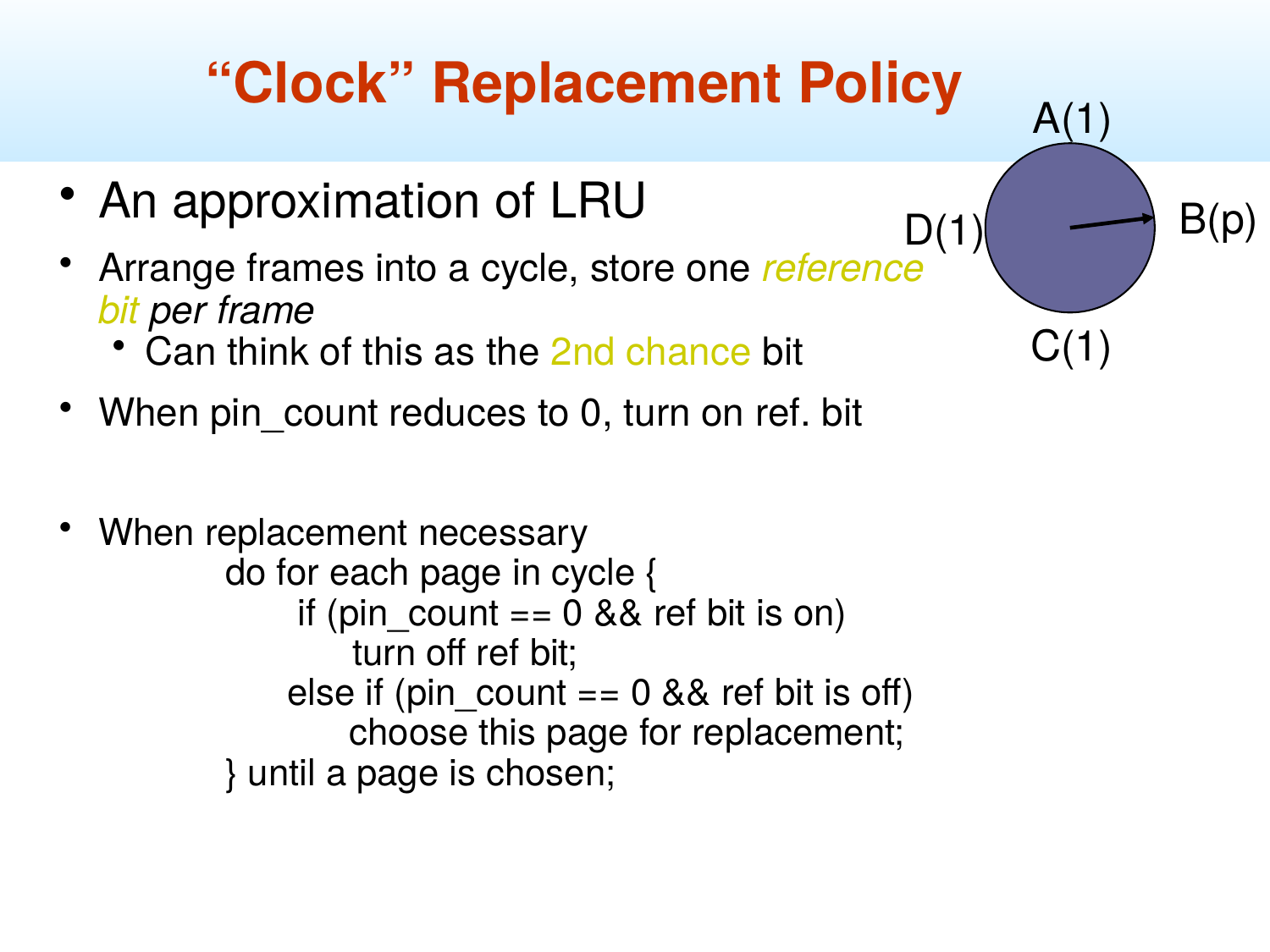

“Clock” Replacement Policy
A(1)

B(p)
D(1)

C(1)
An approximation of LRU
Arrange frames into a cycle, store one reference bit per frame
Can think of this as the 2nd chance bit
When pin_count reduces to 0, turn on ref. bit

When replacement necessary
	do for each page in cycle {
	       if (pin_count == 0 && ref bit is on)
		turn off ref bit;
	      else if (pin_count == 0 && ref bit is off)
	            choose this page for replacement;
	} until a page is chosen;
23